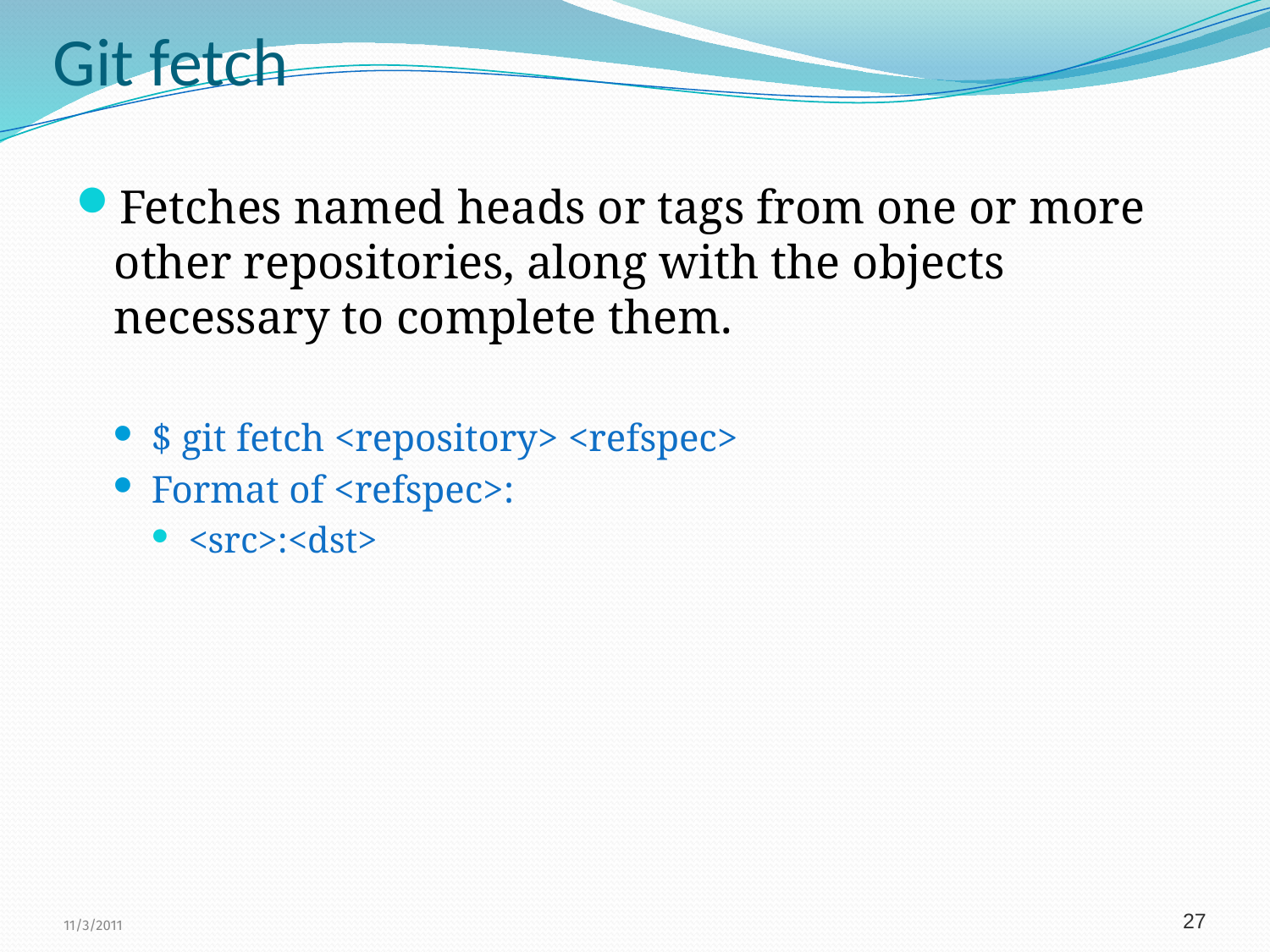

# Git fetch
Fetches named heads or tags from one or more other repositories, along with the objects necessary to complete them.

$ git fetch <repository> <refspec>
Format of <refspec>:
<src>:<dst>

11/3/2011
27